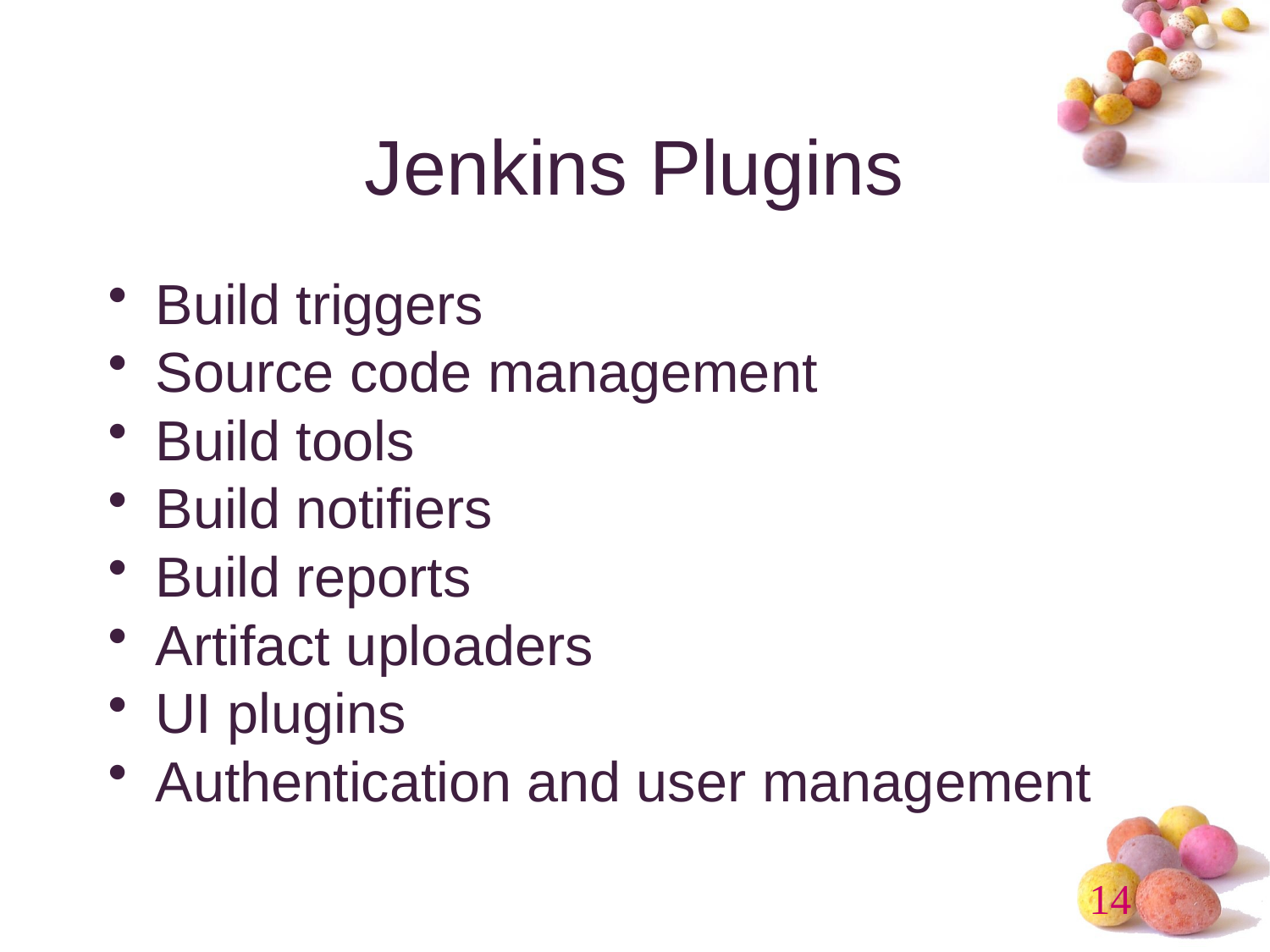

# Jenkins Plugins
Build triggers
Source code management
Build tools
Build notifiers
Build reports
Artifact uploaders
UI plugins
Authentication and user management
14